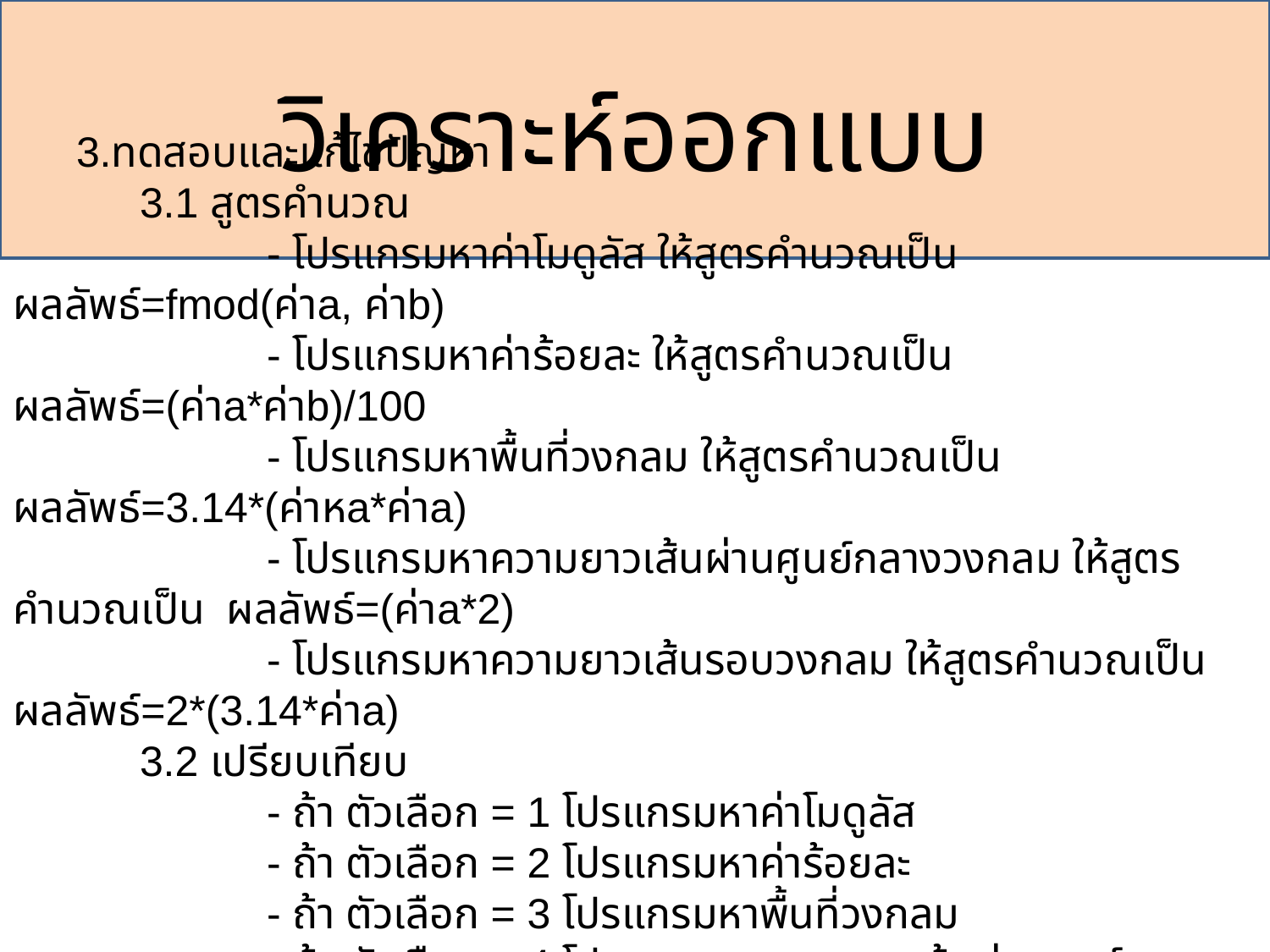

วิเคราะห์ออกแบบ
3.ทดสอบและแก้ไขปัญหา
	3.1 สูตรคำนวณ
		- โปรแกรมหาค่าโมดูลัส ให้สูตรคำนวณเป็น  ผลลัพธ์=fmod(ค่าa, ค่าb)
		- โปรแกรมหาค่าร้อยละ ให้สูตรคำนวณเป็น ผลลัพธ์=(ค่าa*ค่าb)/100
		- โปรแกรมหาพื้นที่วงกลม ให้สูตรคำนวณเป็น ผลลัพธ์=3.14*(ค่าหa*ค่าa)
		- โปรแกรมหาความยาวเส้นผ่านศูนย์กลางวงกลม ให้สูตรคำนวณเป็น  ผลลัพธ์=(ค่าa*2)
		- โปรแกรมหาความยาวเส้นรอบวงกลม ให้สูตรคำนวณเป็น  ผลลัพธ์=2*(3.14*ค่าa)
	3.2 เปรียบเทียบ
		- ถ้า ตัวเลือก = 1 โปรแกรมหาค่าโมดูลัส
		- ถ้า ตัวเลือก = 2 โปรแกรมหาค่าร้อยละ
		- ถ้า ตัวเลือก = 3 โปรแกรมหาพื้นที่วงกลม
		- ถ้า ตัวเลือก = 4 โปรแกรมหาความยาวเส้นผ่านศูนย์กลางวงกลม
		- ถ้า ตัวเลือก = 4 โปรแกรมหาความยาวเส้นรอบวงกลม